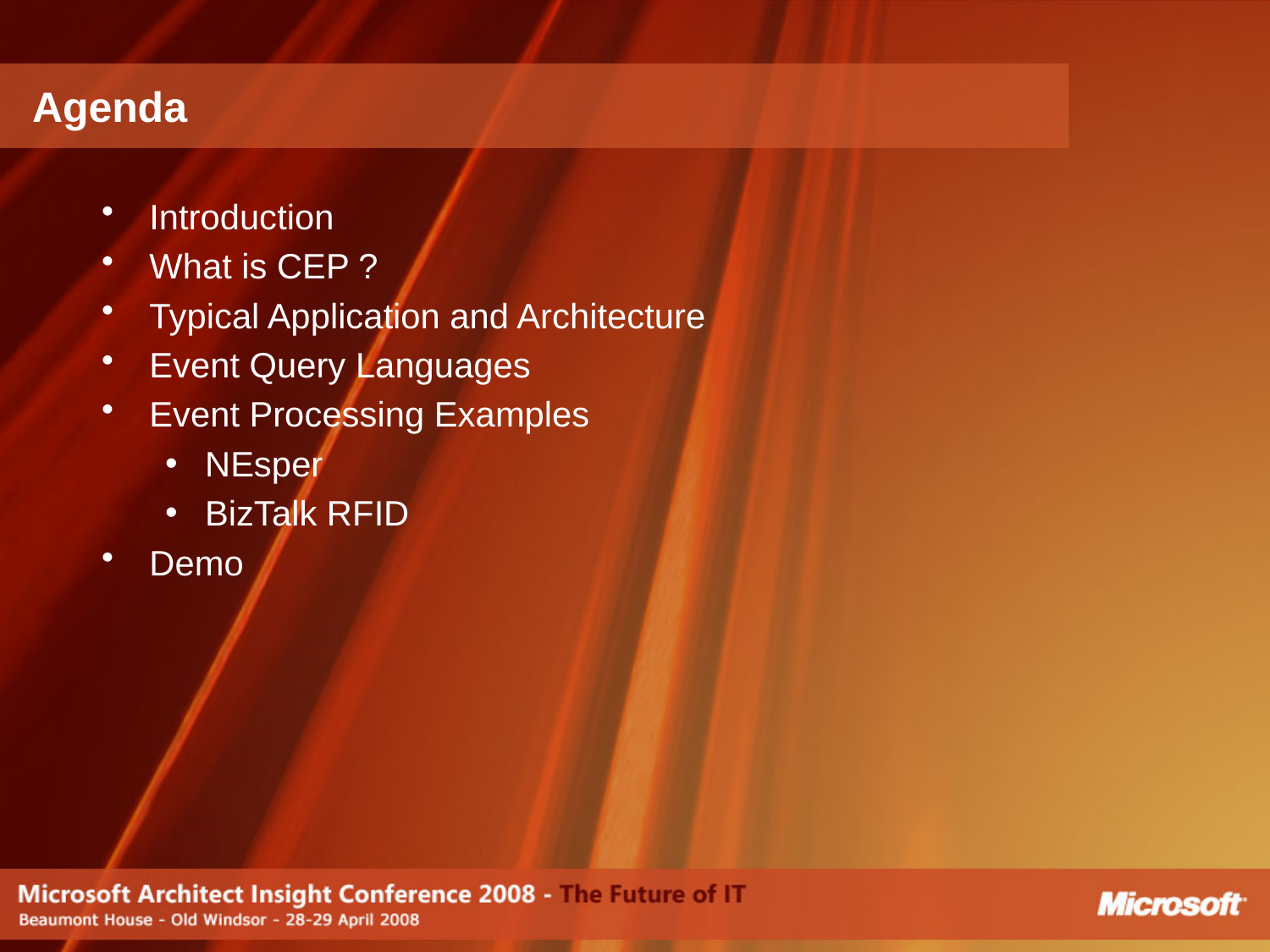

# Agenda
Introduction
What is CEP ?
Typical Application and Architecture
Event Query Languages
Event Processing Examples
NEsper
BizTalk RFID
Demo